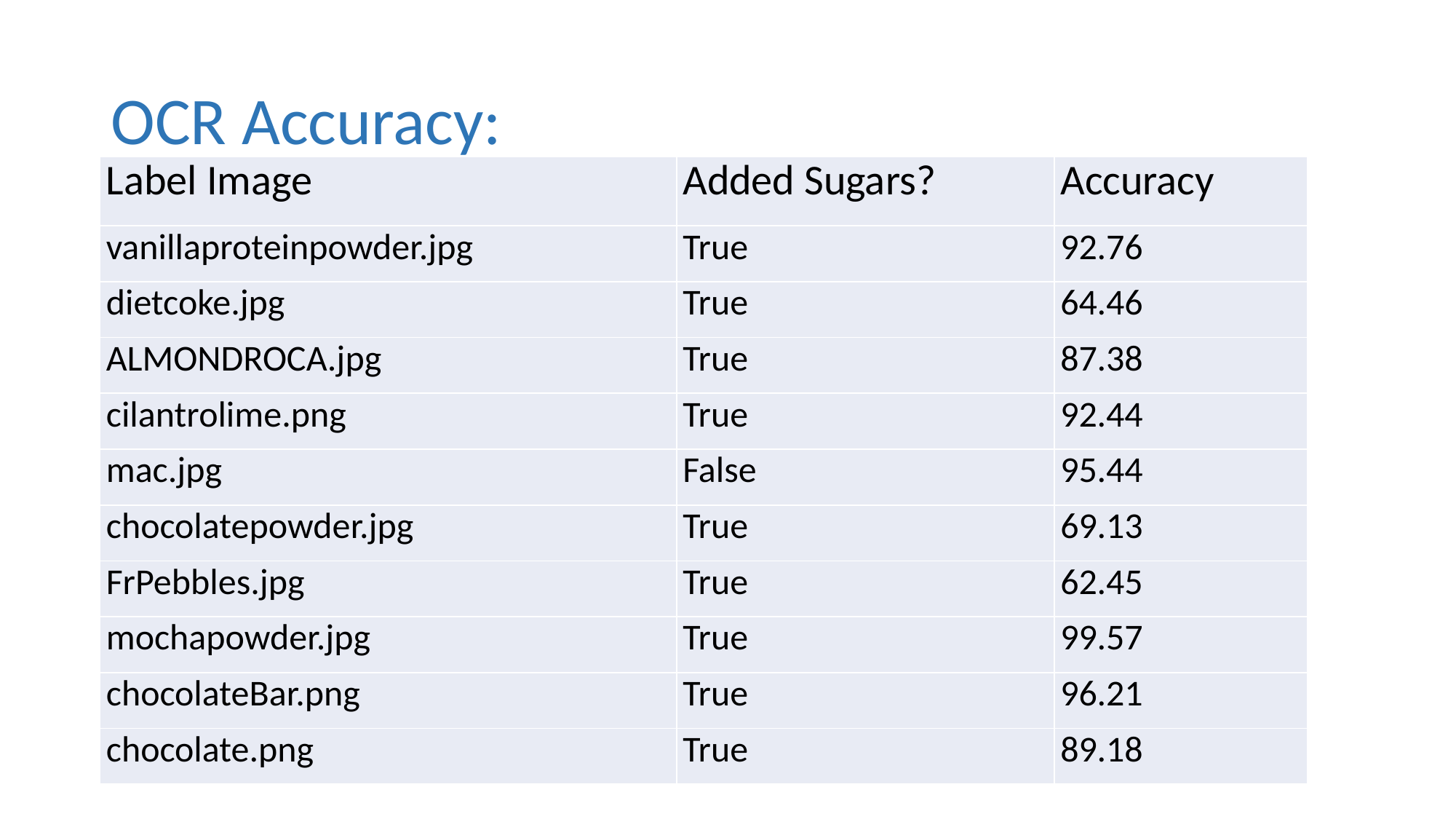

# OCR Accuracy:
| Label Image | Added Sugars? | Accuracy |
| --- | --- | --- |
| vanillaproteinpowder.jpg | True | 92.76 |
| dietcoke.jpg | True | 64.46 |
| ALMONDROCA.jpg | True | 87.38 |
| cilantrolime.png | True | 92.44 |
| mac.jpg | False | 95.44 |
| chocolatepowder.jpg | True | 69.13 |
| FrPebbles.jpg | True | 62.45 |
| mochapowder.jpg | True | 99.57 |
| chocolateBar.png | True | 96.21 |
| chocolate.png | True | 89.18 |